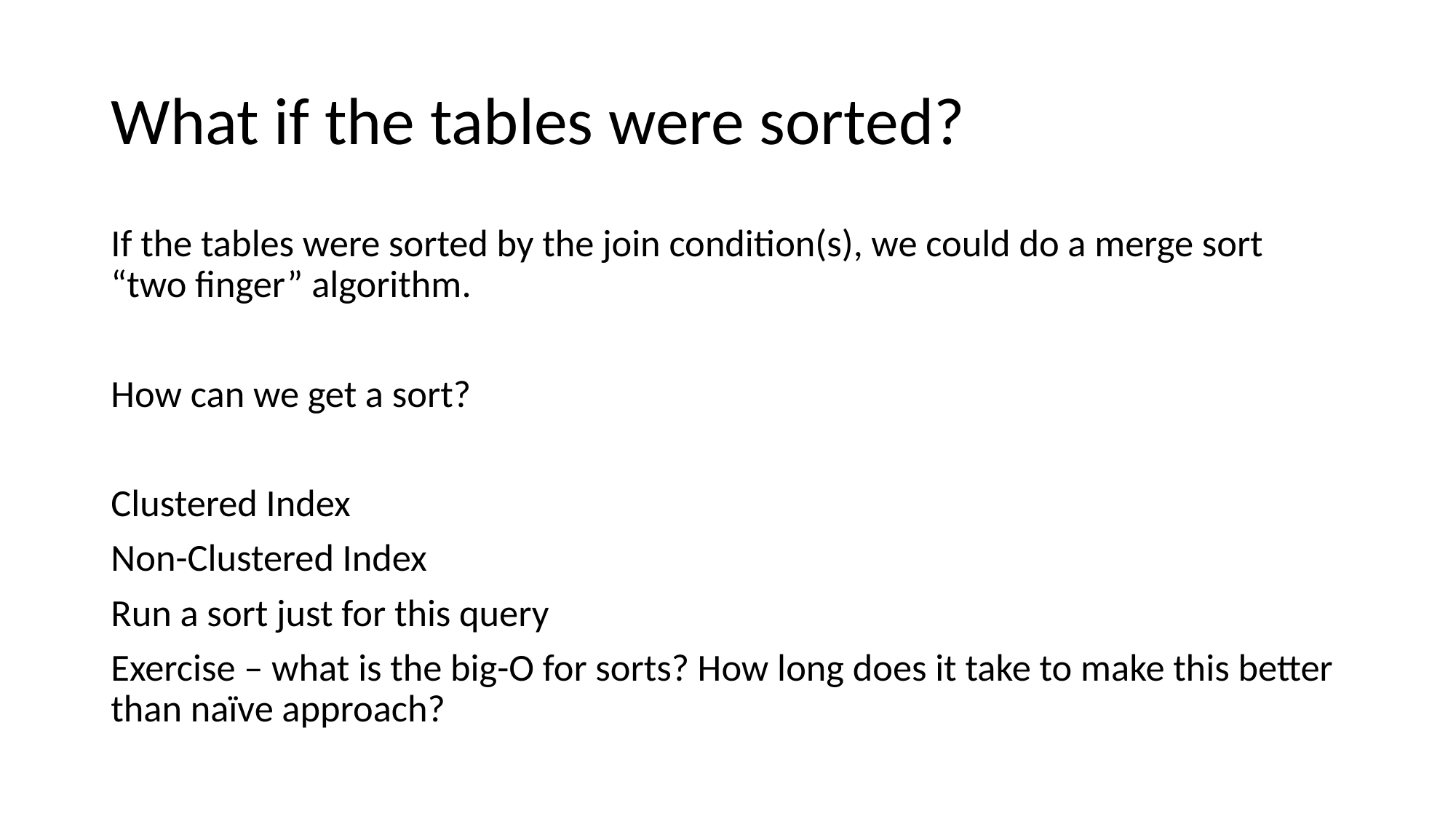

# What if the tables were sorted?
If the tables were sorted by the join condition(s), we could do a merge sort “two finger” algorithm.

How can we get a sort?

Clustered Index
Non-Clustered Index
Run a sort just for this query
Exercise – what is the big-O for sorts? How long does it take to make this better than naïve approach?